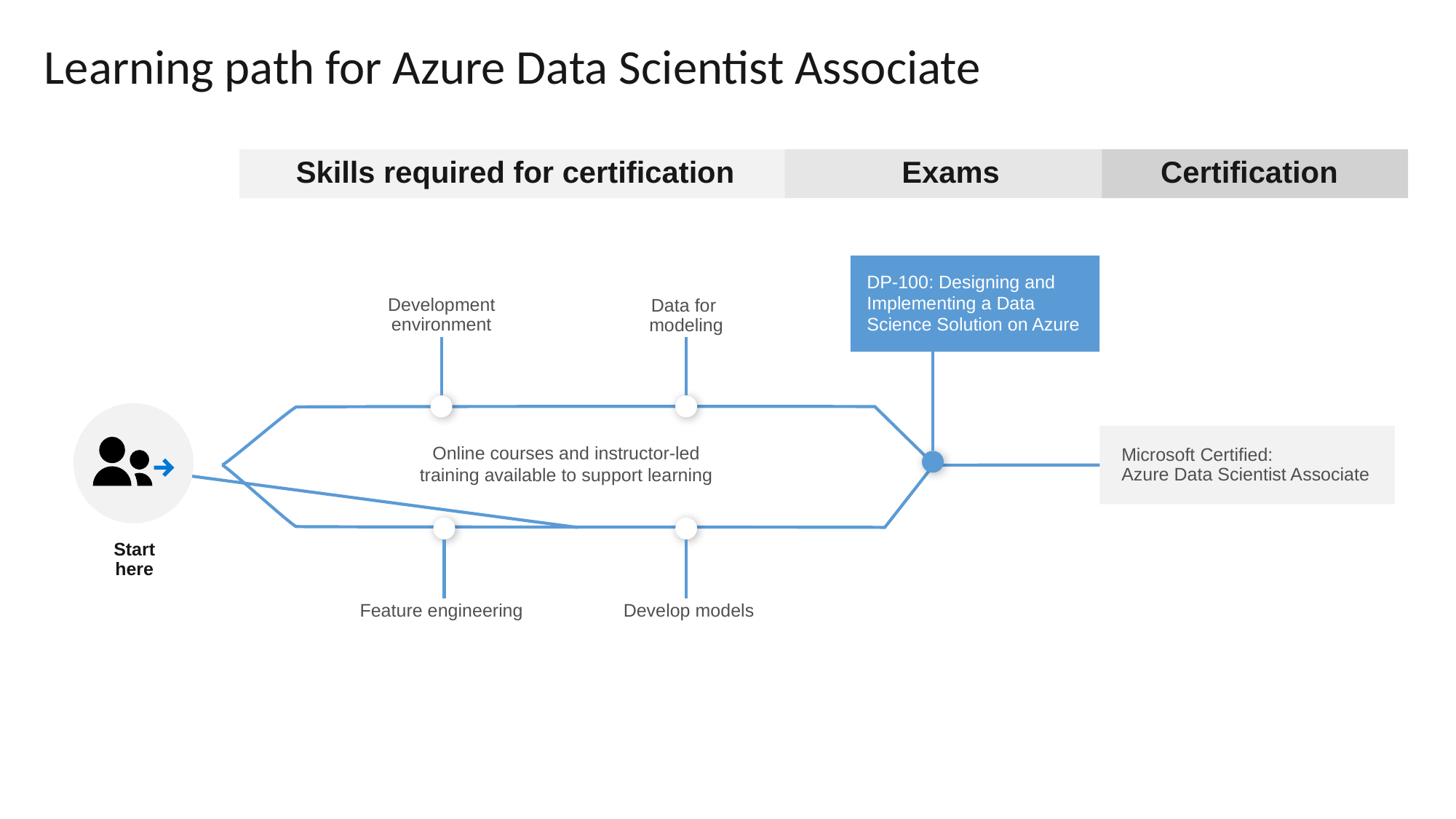

# Learning path for Azure Data Scientist Associate

Skills required for certification
Exams
Certification
DP-100: Designing and Implementing a Data Science Solution on Azure

 Development
environment

Data for
modeling

Microsoft Certified:
Azure Data Scientist Associate
Online courses and instructor-led training available to support learning

Feature engineering

 Develop models
Start here